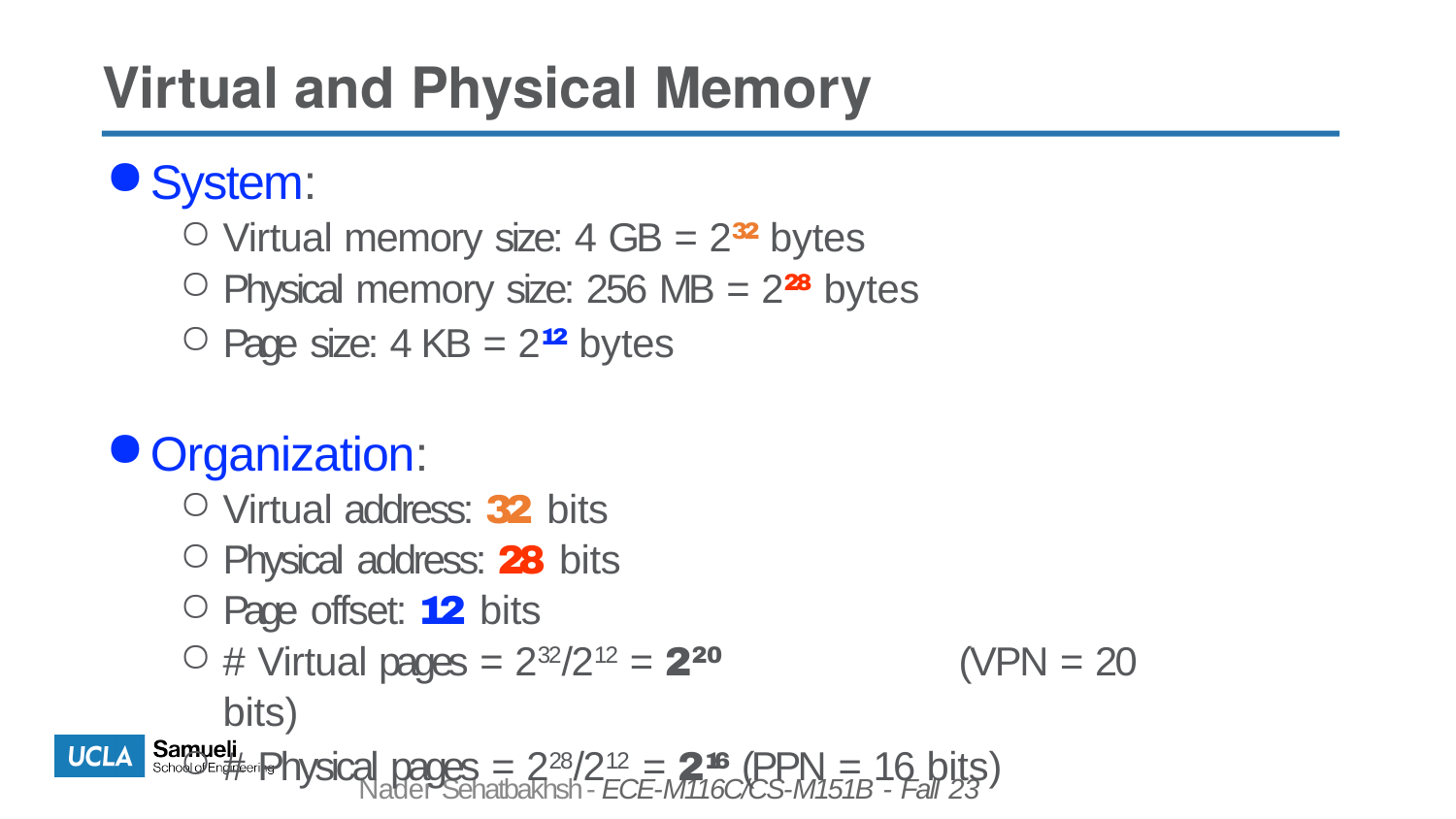

Virtual and Physical Memory
System:
Virtual memory size: 4 GB = 232 bytes
Physical memory size: 256 MB = 228 bytes
Page size: 4 KB = 212 bytes
Organization:
Virtual address: 32 bits
Physical address: 28 bits
Page offset: 12 bits
# Virtual pages = 232/212 = 220	(VPN = 20 bits)
# Physical pages = 228/212 = 216 (PPN = 16 bits)
Nader Sehatbakhsh - ECE-M116C/CS-M151B - Fall 23